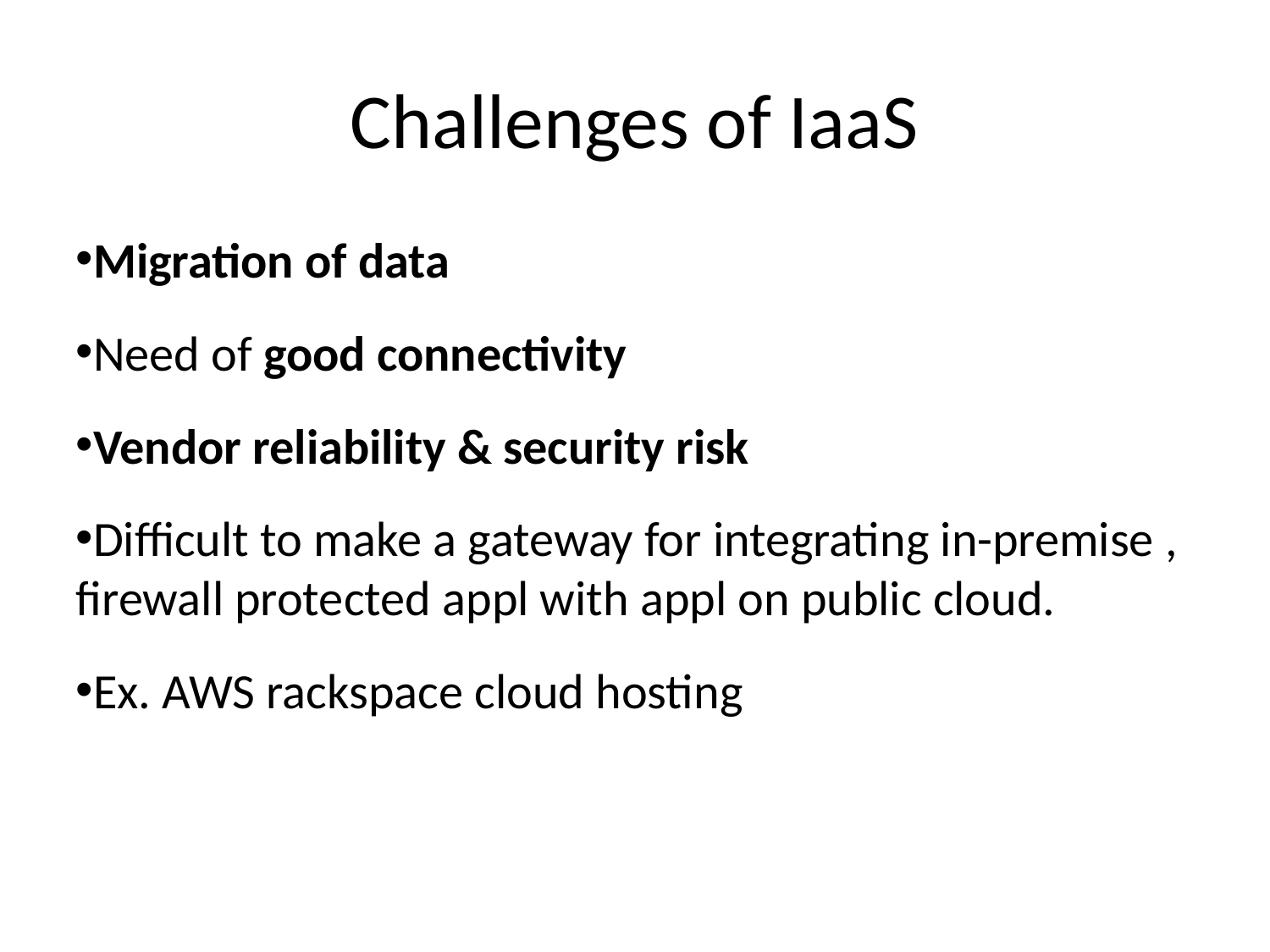

Challenges of IaaS
Migration of data

Need of good connectivity

Vendor reliability & security risk

Difficult to make a gateway for integrating in-premise , firewall protected appl with appl on public cloud.

Ex. AWS rackspace cloud hosting